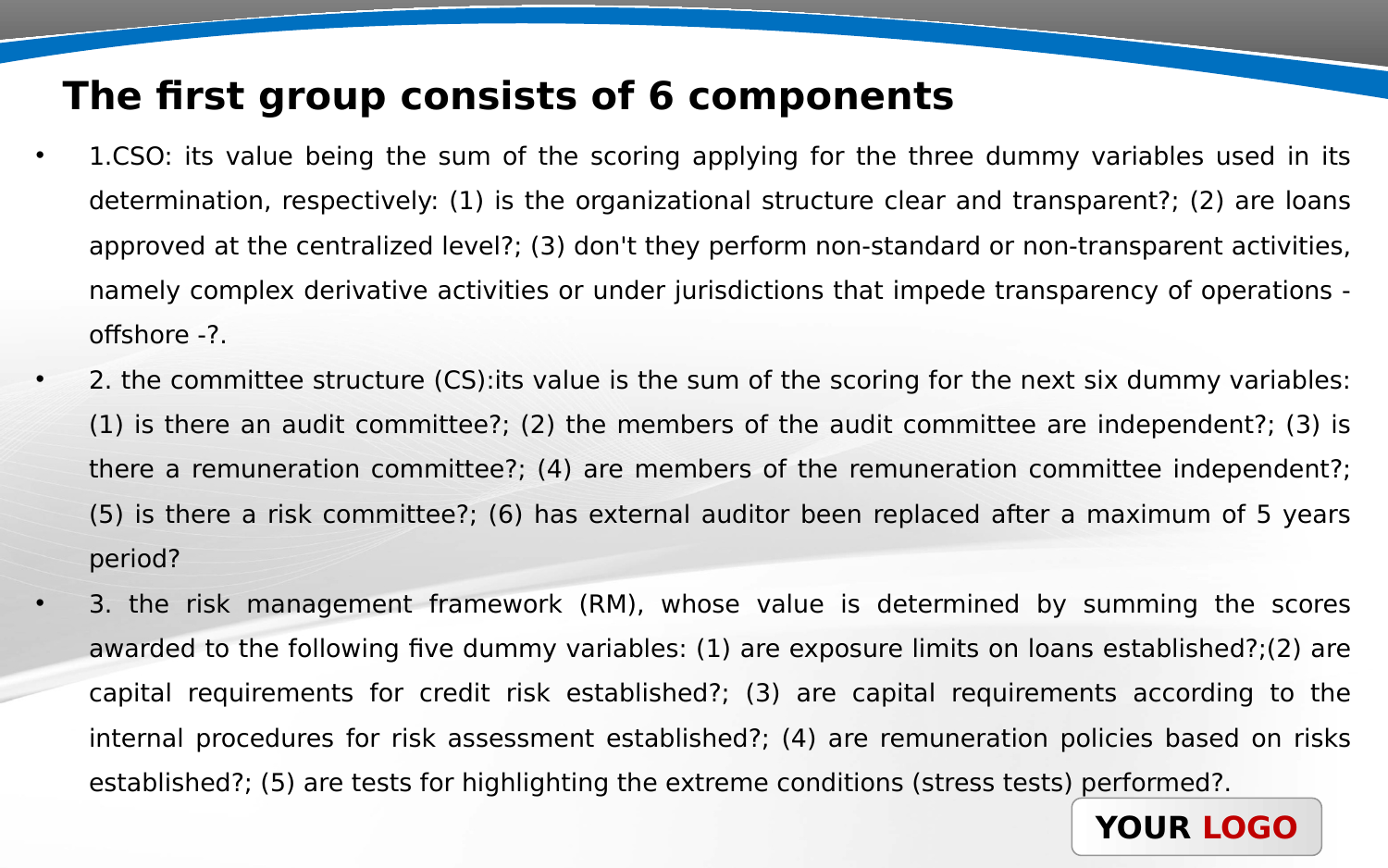

# The first group consists of 6 components

1.CSO: its value being the sum of the scoring applying for the three dummy variables used in its determination, respectively: (1) is the organizational structure clear and transparent?; (2) are loans approved at the centralized level?; (3) don't they perform non-standard or non-transparent activities, namely complex derivative activities or under jurisdictions that impede transparency of operations - offshore -?.
2. the committee structure (CS):its value is the sum of the scoring for the next six dummy variables: (1) is there an audit committee?; (2) the members of the audit committee are independent?; (3) is there a remuneration committee?; (4) are members of the remuneration committee independent?; (5) is there a risk committee?; (6) has external auditor been replaced after a maximum of 5 years period?
3. the risk management framework (RM), whose value is determined by summing the scores awarded to the following five dummy variables: (1) are exposure limits on loans established?;(2) are capital requirements for credit risk established?; (3) are capital requirements according to the internal procedures for risk assessment established?; (4) are remuneration policies based on risks established?; (5) are tests for highlighting the extreme conditions (stress tests) performed?.